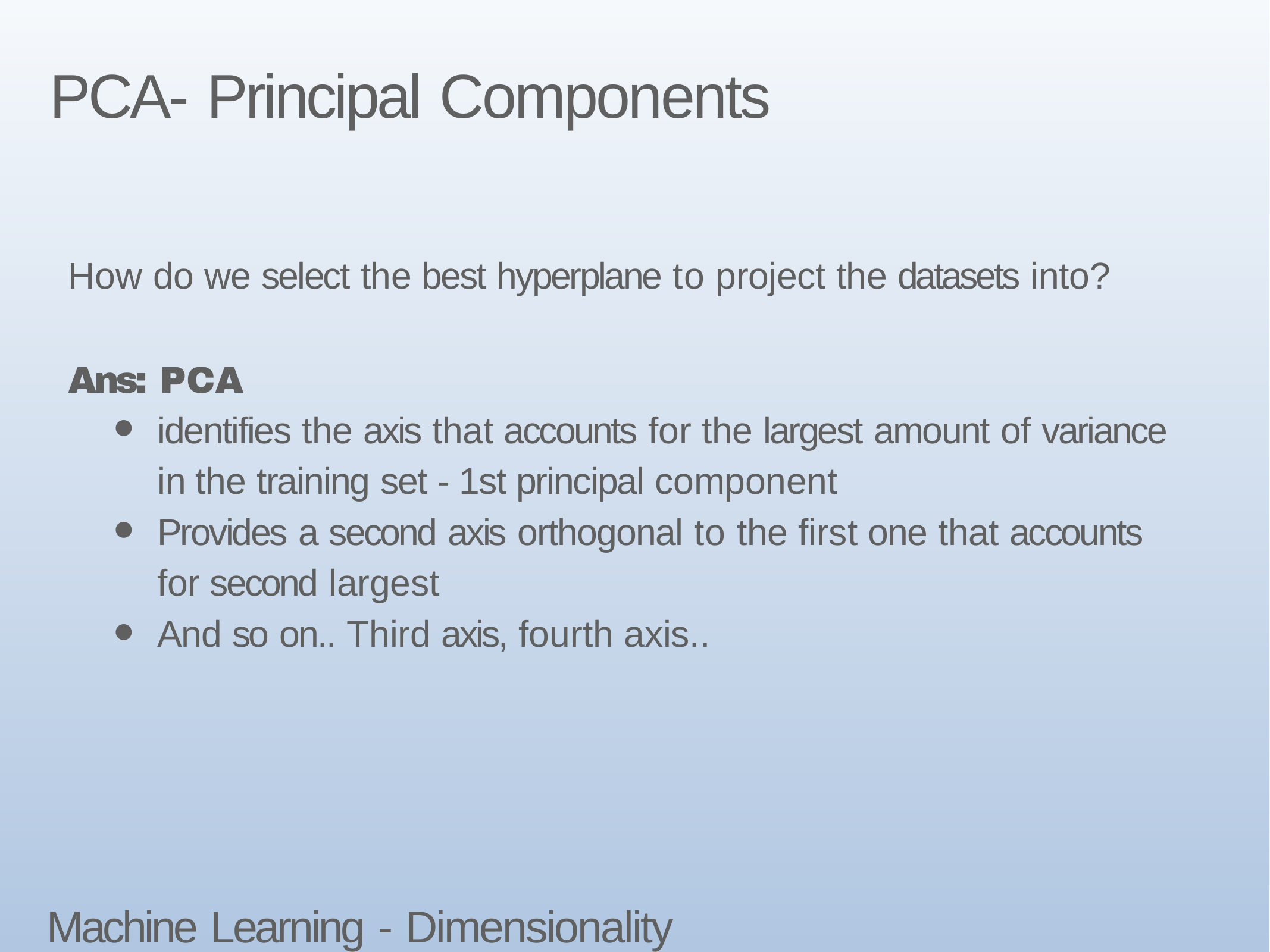

# PCA- Principal Components
How do we select the best hyperplane to project the datasets into?

Ans: PCA
identifies the axis that accounts for the largest amount of variance in the training set - 1st principal component
Provides a second axis orthogonal to the first one that accounts for second largest
And so on.. Third axis, fourth axis..
Machine Learning - Dimensionality Reduction